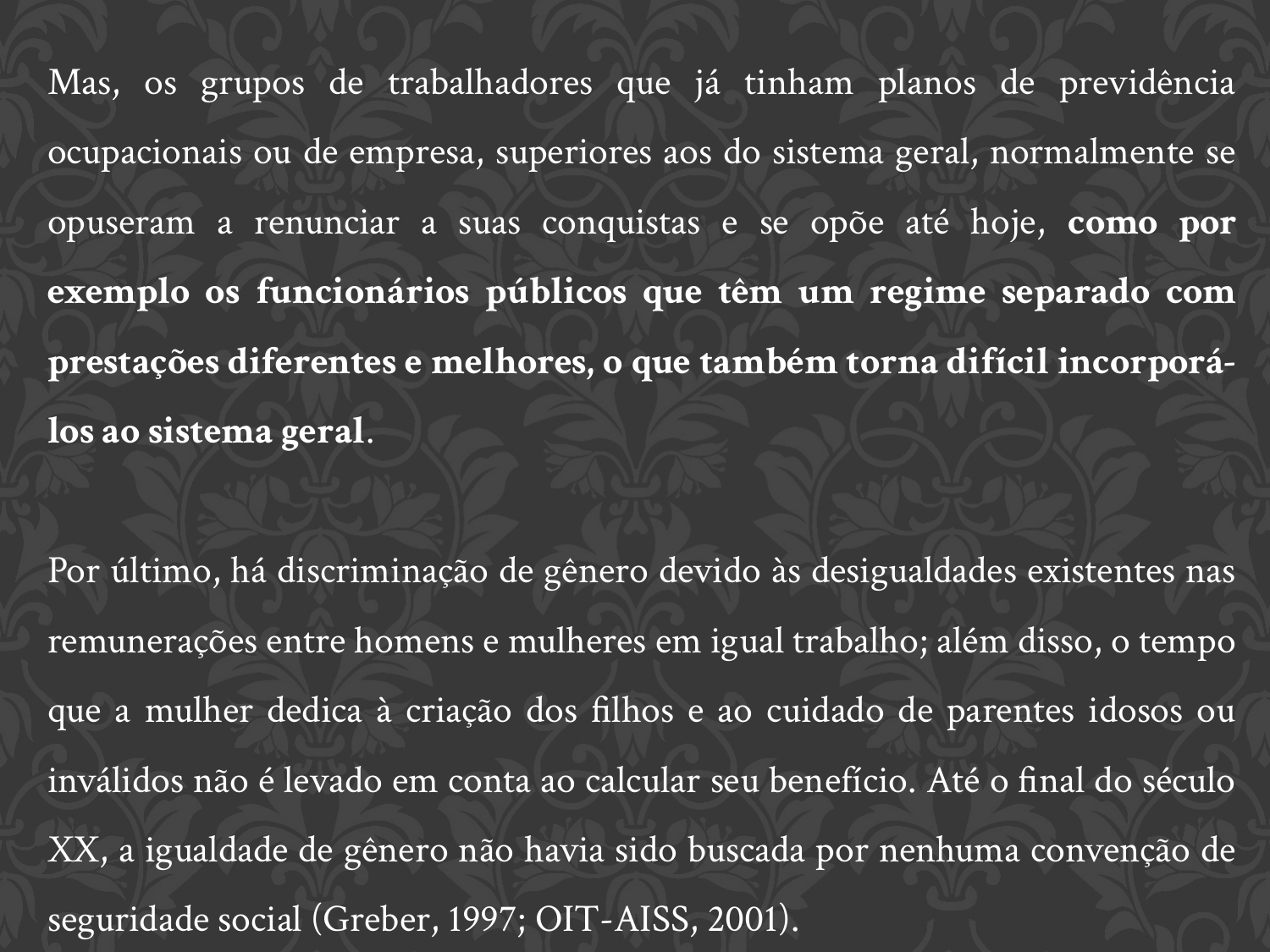

Mas, os grupos de trabalhadores que já tinham planos de previdência ocupacionais ou de empresa, superiores aos do sistema geral, normalmente se opuseram a renunciar a suas conquistas e se opõe até hoje, como por exemplo os funcionários públicos que têm um regime separado com prestações diferentes e melhores, o que também torna difícil incorporá-los ao sistema geral.

Por último, há discriminação de gênero devido às desigualdades existentes nas remunerações entre homens e mulheres em igual trabalho; além disso, o tempo que a mulher dedica à criação dos filhos e ao cuidado de parentes idosos ou inválidos não é levado em conta ao calcular seu benefício. Até o final do século XX, a igualdade de gênero não havia sido buscada por nenhuma convenção de seguridade social (Greber, 1997; OIT-AISS, 2001).